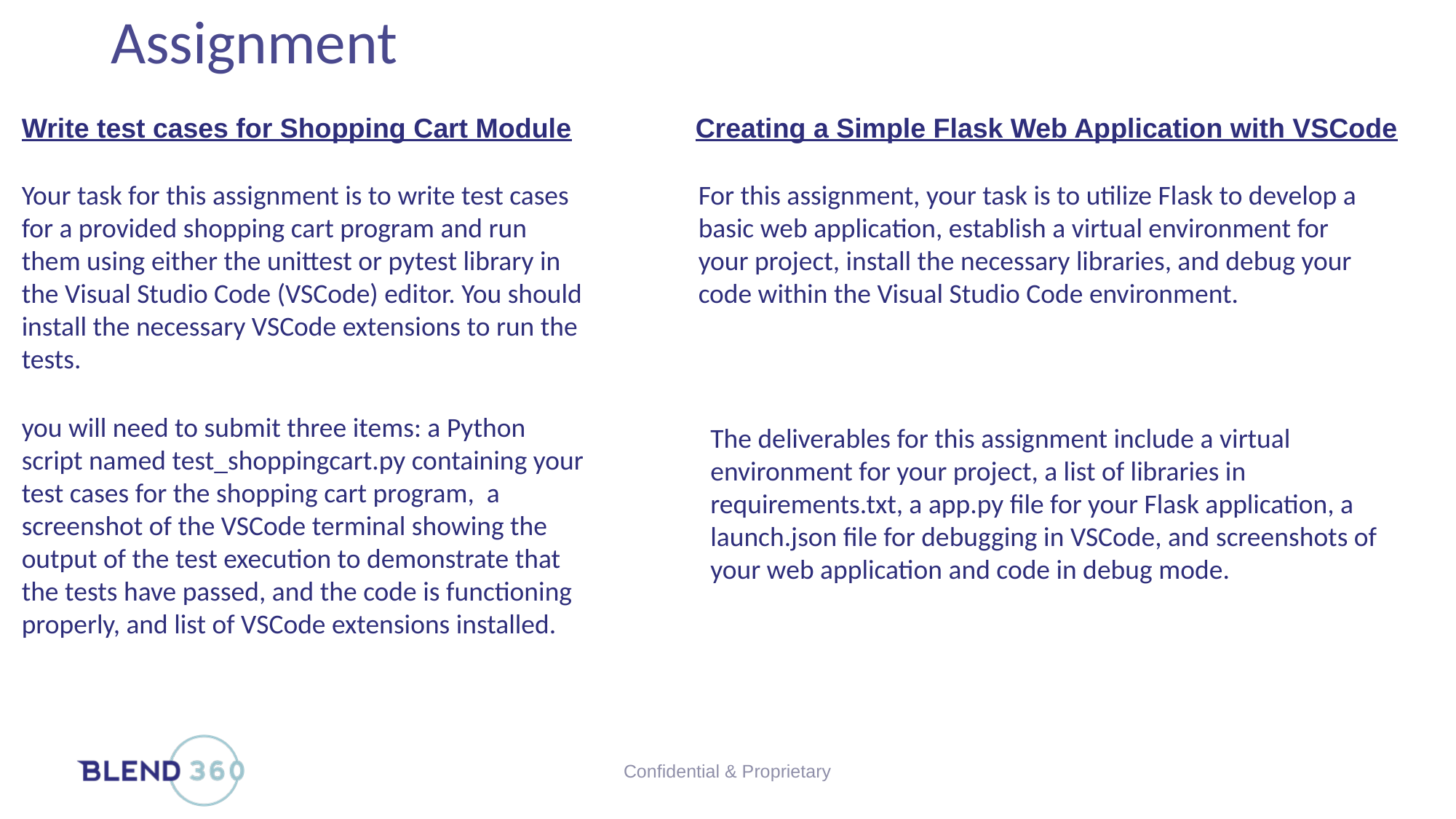

# Assignment
Write test cases for Shopping Cart Module
Creating a Simple Flask Web Application with VSCode
Your task for this assignment is to write test cases for a provided shopping cart program and run them using either the unittest or pytest library in the Visual Studio Code (VSCode) editor. You should install the necessary VSCode extensions to run the tests.
For this assignment, your task is to utilize Flask to develop a basic web application, establish a virtual environment for your project, install the necessary libraries, and debug your code within the Visual Studio Code environment.
you will need to submit three items: a Python script named test_shoppingcart.py containing your test cases for the shopping cart program,  a screenshot of the VSCode terminal showing the output of the test execution to demonstrate that the tests have passed, and the code is functioning properly, and list of VSCode extensions installed.
The deliverables for this assignment include a virtual environment for your project, a list of libraries in requirements.txt, a app.py file for your Flask application, a launch.json file for debugging in VSCode, and screenshots of your web application and code in debug mode.